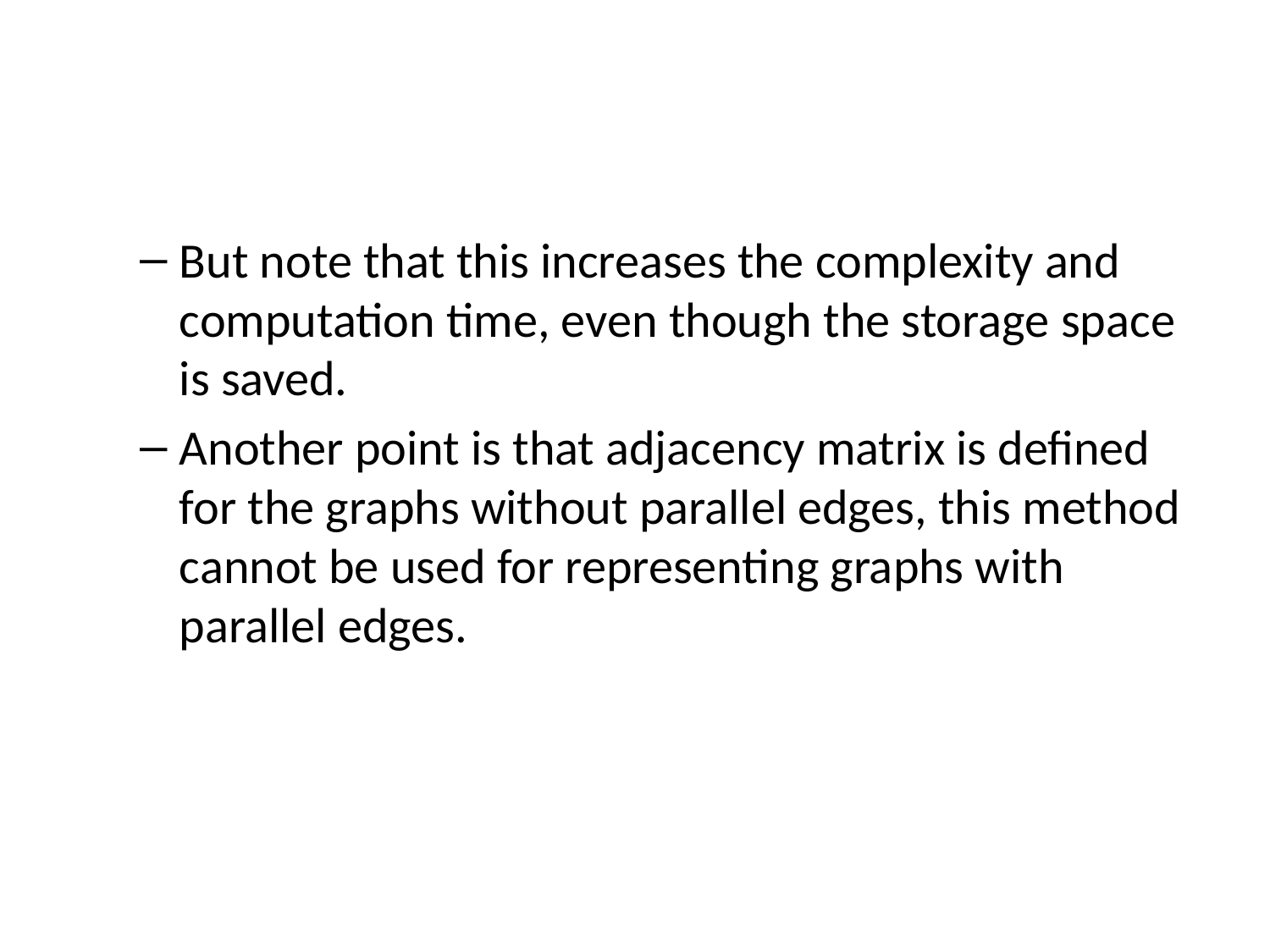

#
But note that this increases the complexity and computation time, even though the storage space is saved.
Another point is that adjacency matrix is defined for the graphs without parallel edges, this method cannot be used for representing graphs with parallel edges.